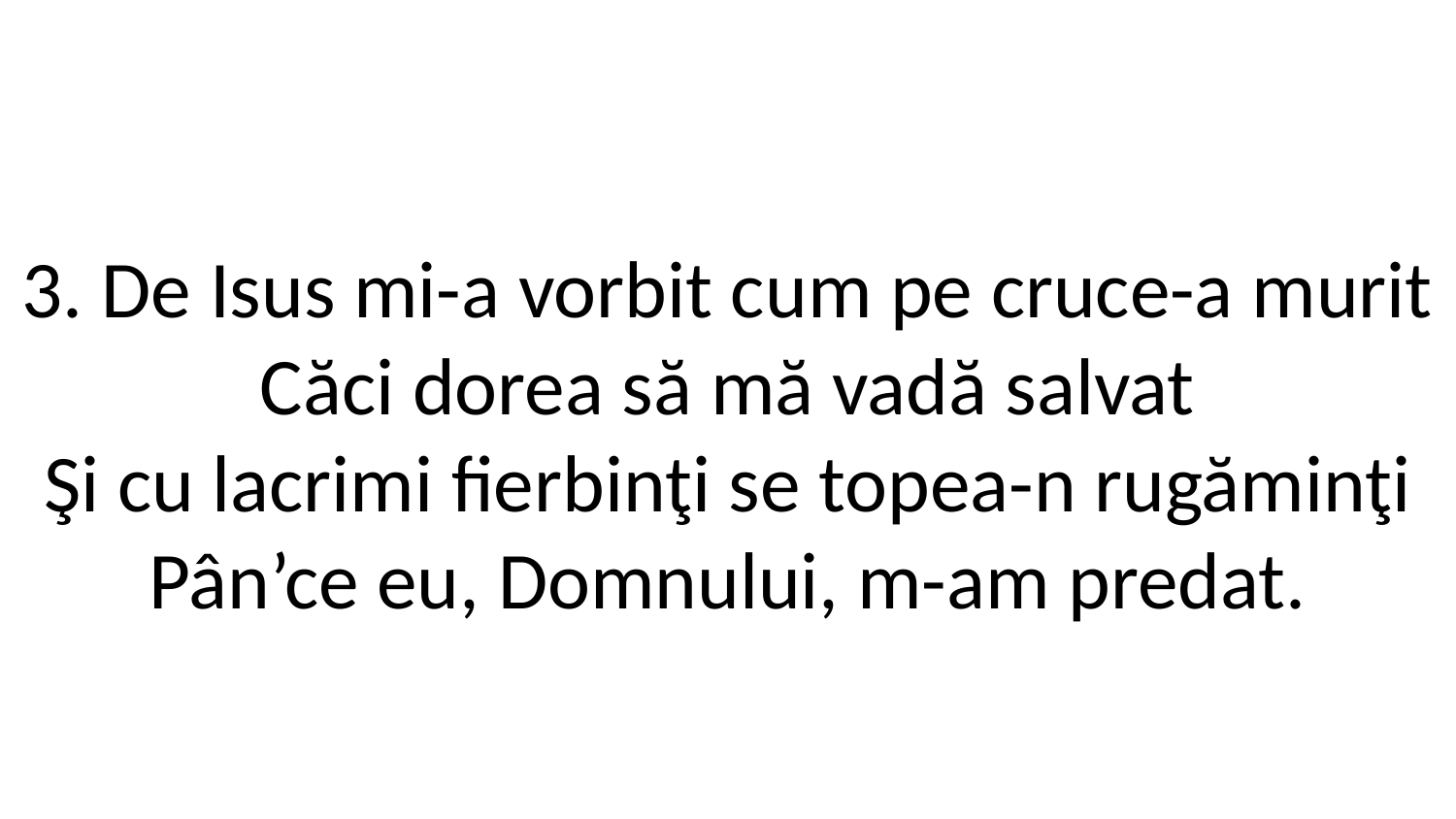

3. De Isus mi-a vorbit cum pe cruce-a murit
Căci dorea să mă vadă salvat
Şi cu lacrimi fierbinţi se topea-n rugăminţi
Pân’ce eu, Domnului, m-am predat.